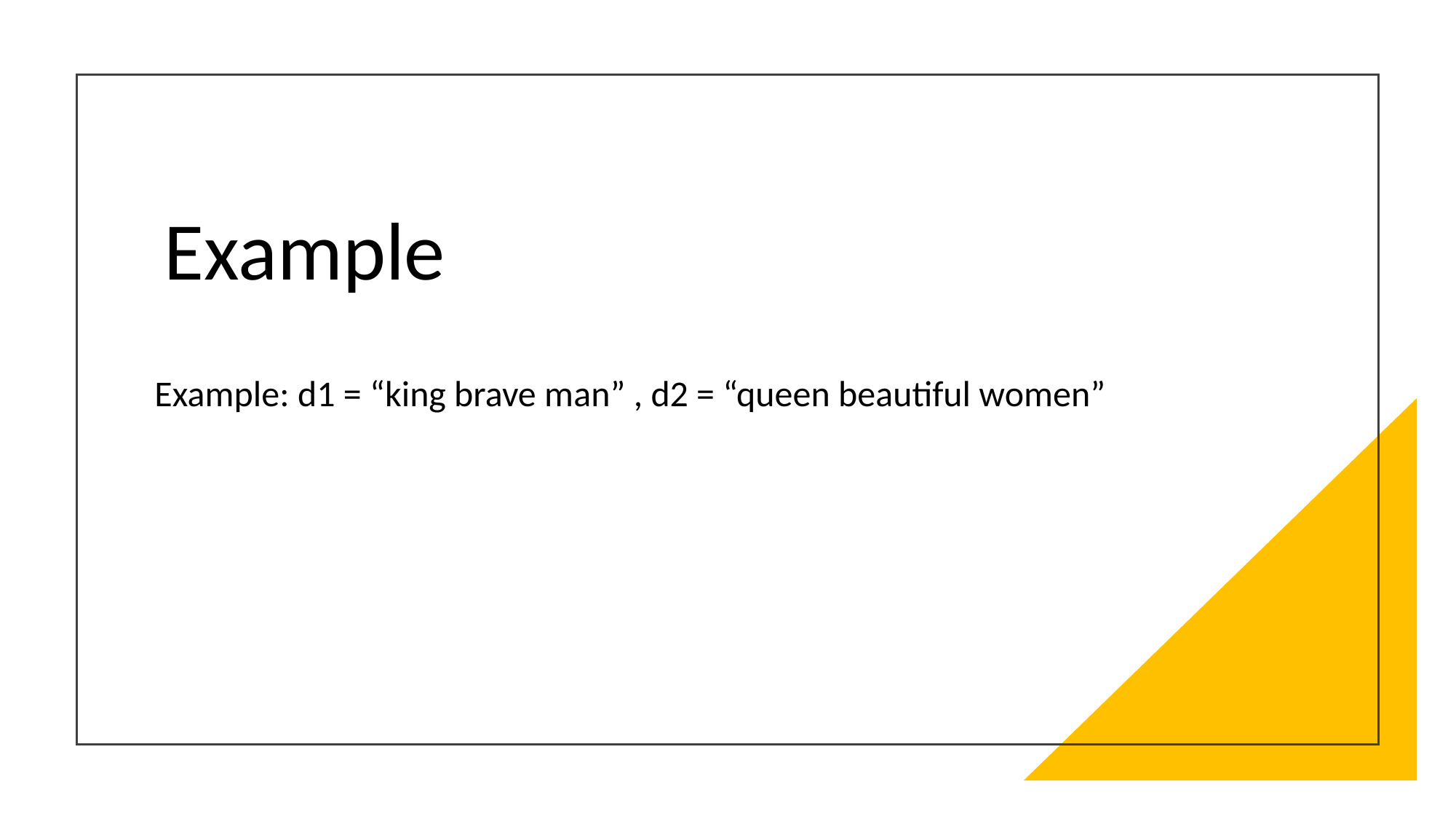

# Example
Example: d1 = “king brave man” , d2 = “queen beautiful women”